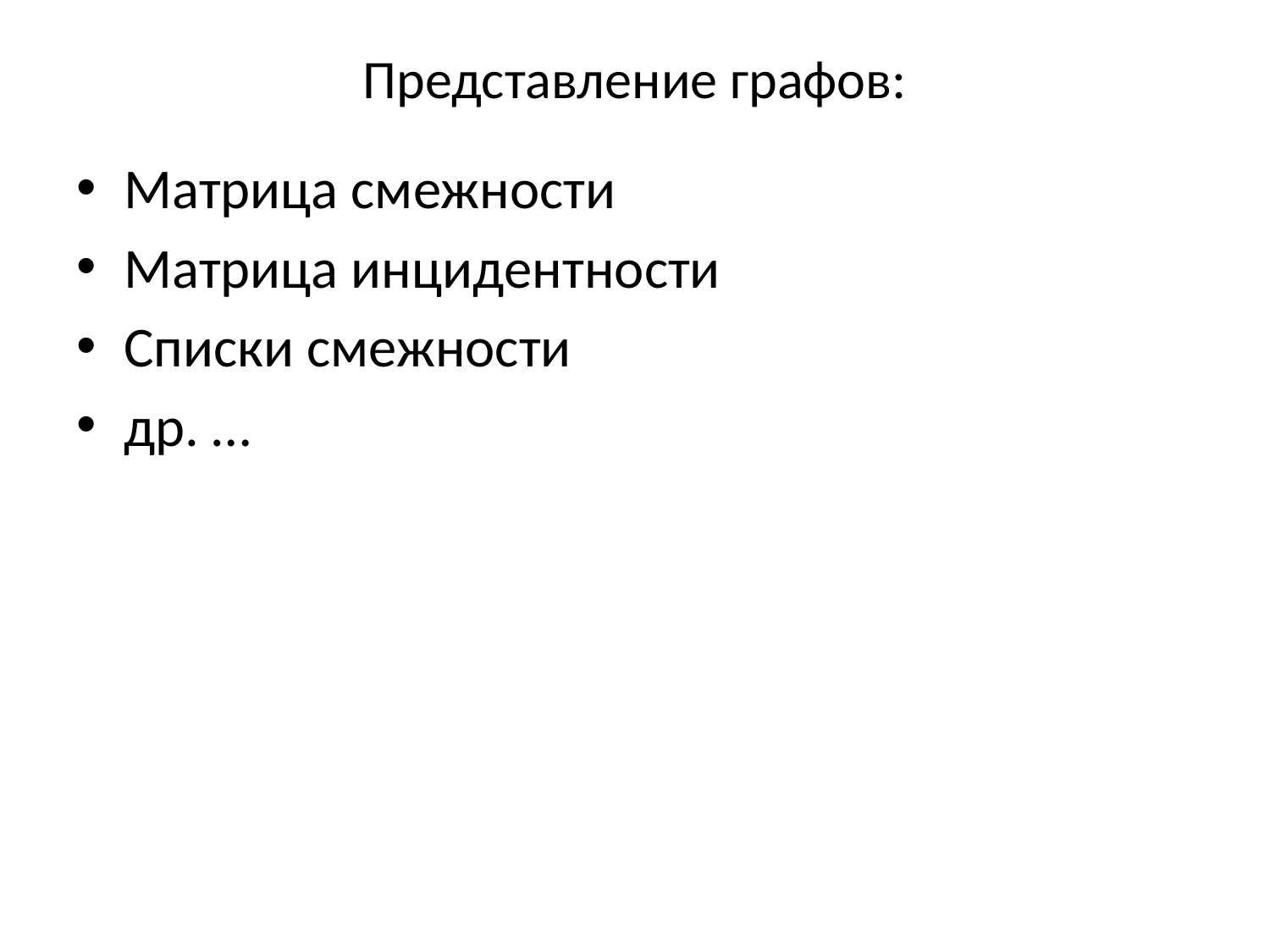

# Представление графов:
Матрица смежности
Матрица инцидентности
Списки смежности
др. …